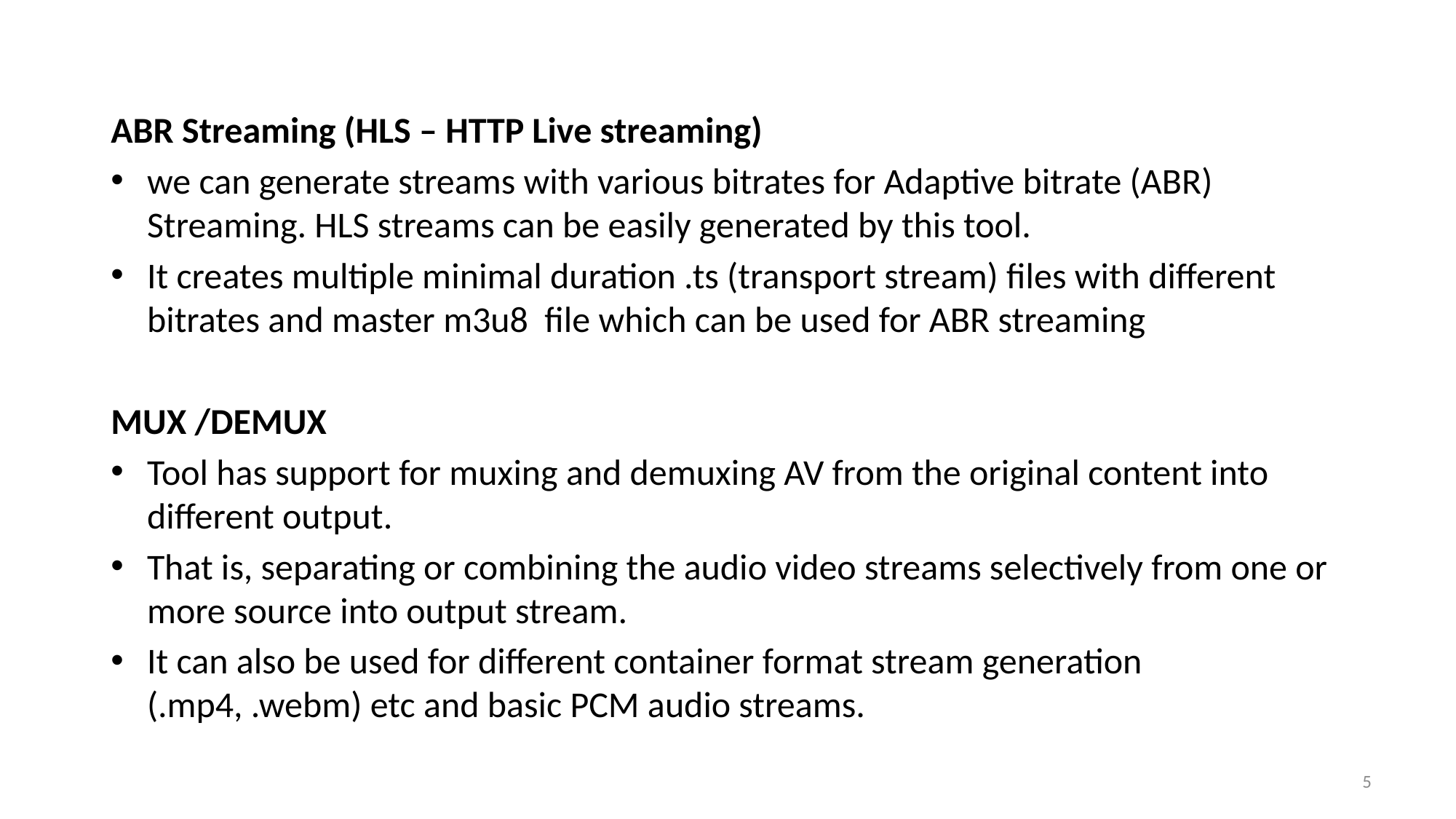

#

ABR Streaming (HLS – HTTP Live streaming)
we can generate streams with various bitrates for Adaptive bitrate (ABR) Streaming. HLS streams can be easily generated by this tool.
It creates multiple minimal duration .ts (transport stream) files with different bitrates and master m3u8  file which can be used for ABR streaming

MUX /DEMUX
Tool has support for muxing and demuxing AV from the original content into different output.
That is, separating or combining the audio video streams selectively from one or more source into output stream.
It can also be used for different container format stream generation (.mp4, .webm) etc and basic PCM audio streams.
5